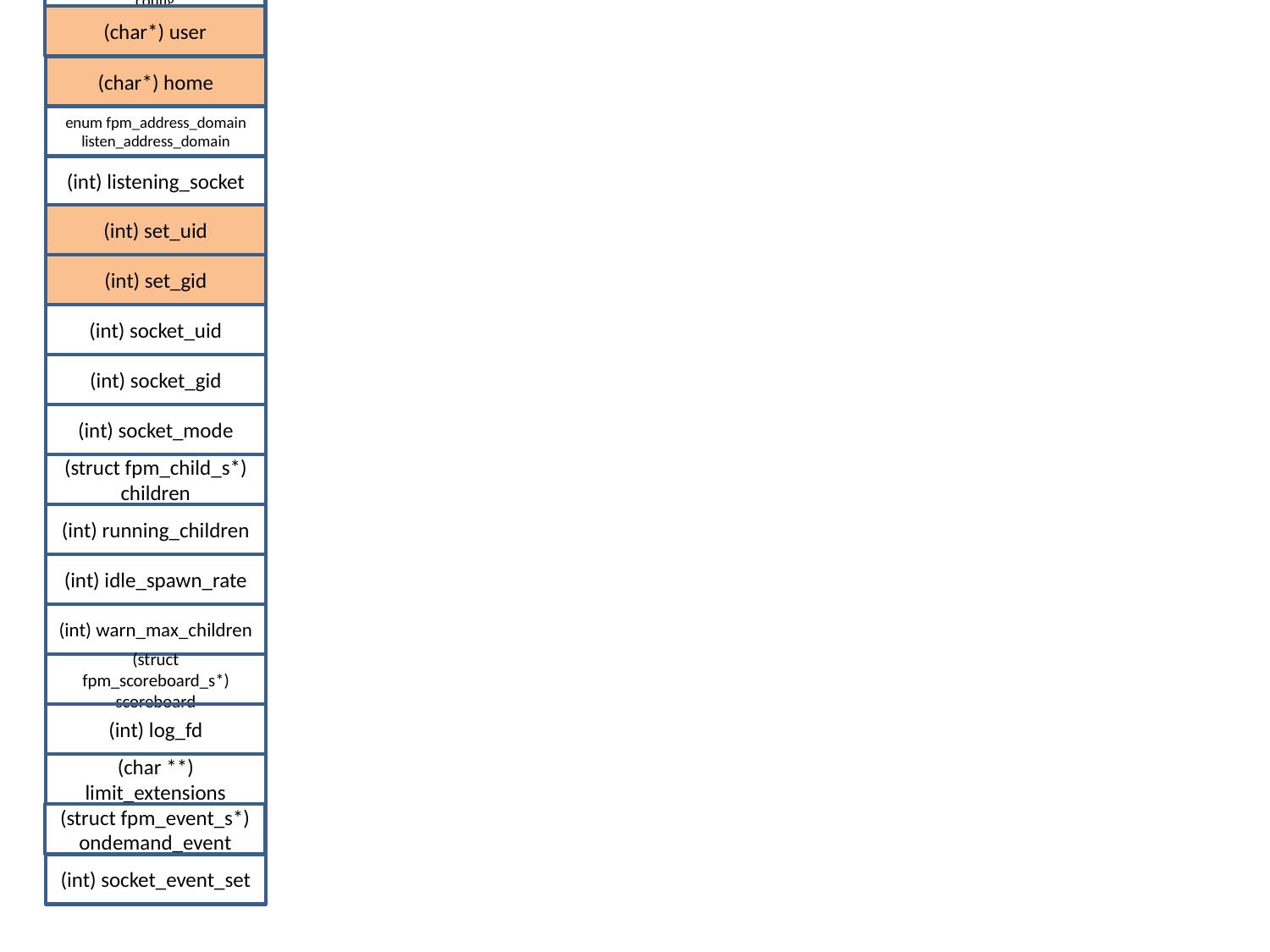

worker_pool
(struct fpm_worker_pool_s*)
next
(struct fpm_worker_pool_config_s*) config
(char*) user
(char*) home
enum fpm_address_domain
listen_address_domain
(int) listening_socket
(int) set_uid
(int) set_gid
(int) socket_uid
(int) socket_gid
(int) socket_mode
(struct fpm_child_s*) children
(int) running_children
(int) idle_spawn_rate
(int) warn_max_children
(struct fpm_scoreboard_s*) scoreboard
(int) log_fd
(char **) limit_extensions
(struct fpm_event_s*) ondemand_event
(int) socket_event_set